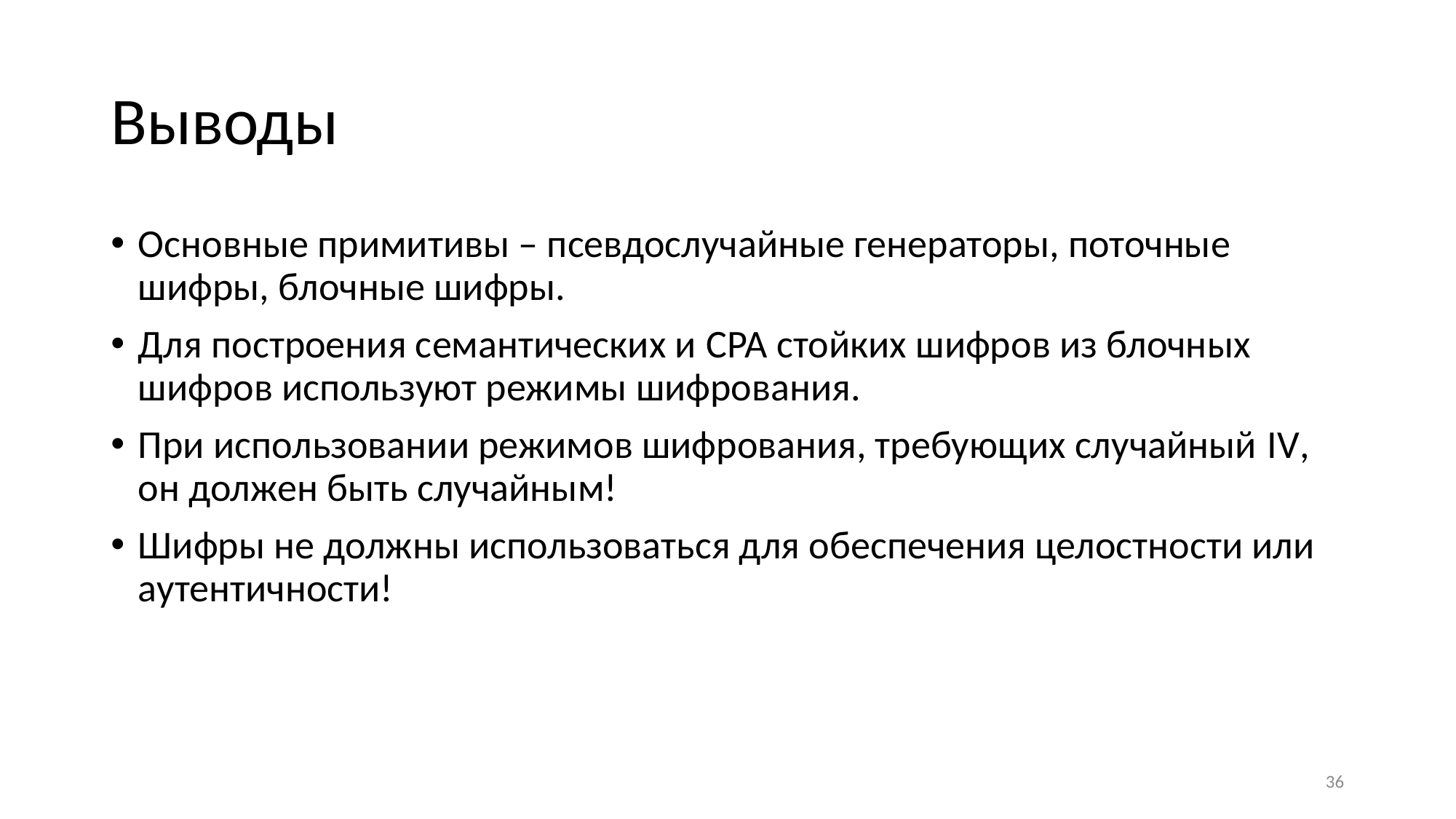

# Выводы
Основные примитивы – псевдослучайные генераторы, поточные шифры, блочные шифры.
Для построения семантических и CPA стойких шифров из блочных шифров используют режимы шифрования.
При использовании режимов шифрования, требующих случайный IV, он должен быть случайным!
Шифры не должны использоваться для обеспечения целостности или аутентичности!
36